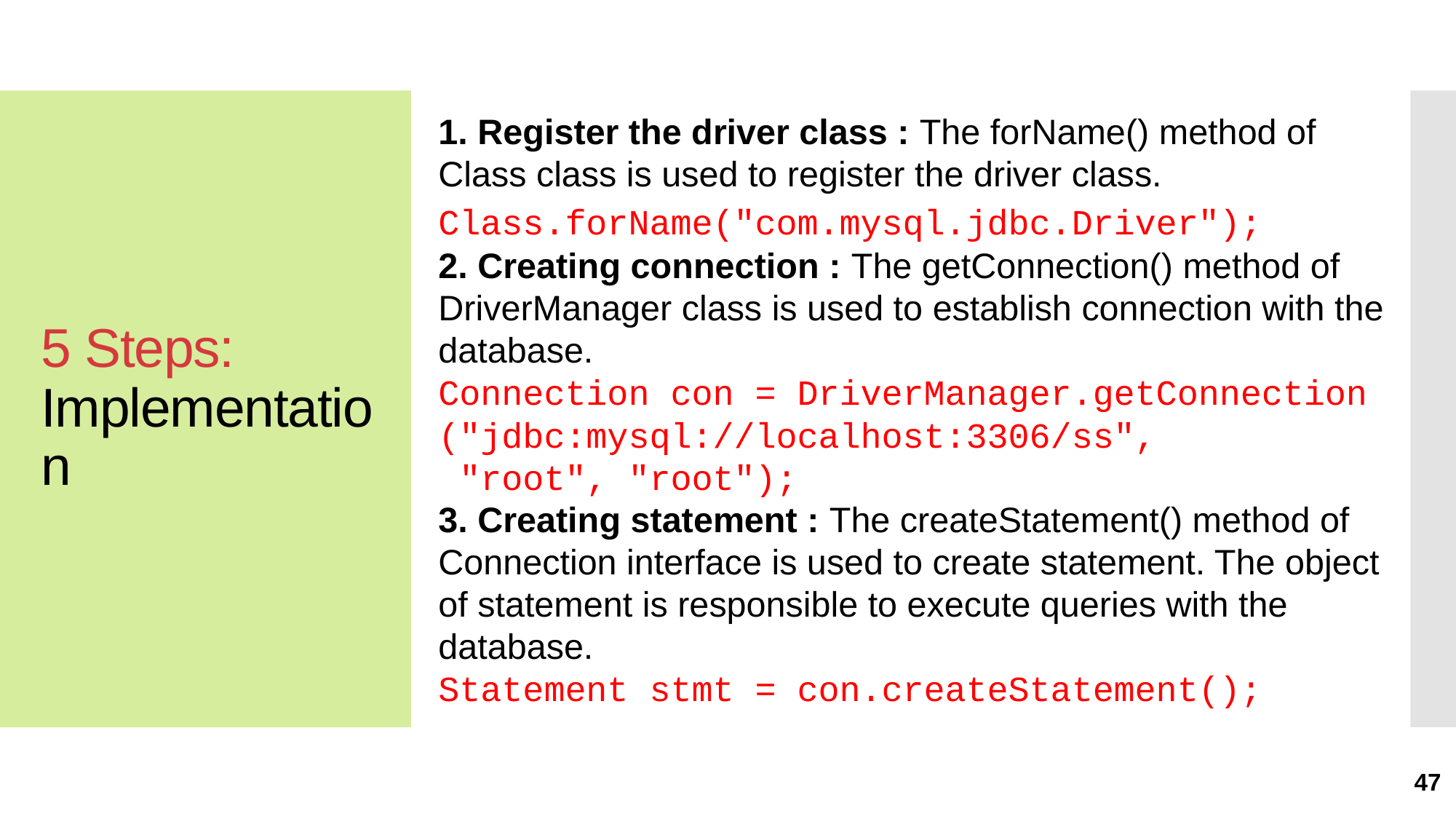

1. Register the driver class : The forName() method of Class class is used to register the driver class.
Class.forName("com.mysql.jdbc.Driver");
2. Creating connection : The getConnection() method of DriverManager class is used to establish connection with the database.
Connection con = DriverManager.getConnection
("jdbc:mysql://localhost:3306/ss",
 "root", "root");
3. Creating statement : The createStatement() method of Connection interface is used to create statement. The object of statement is responsible to execute queries with the database.
Statement stmt = con.createStatement();
# 5 Steps: Implementation
47